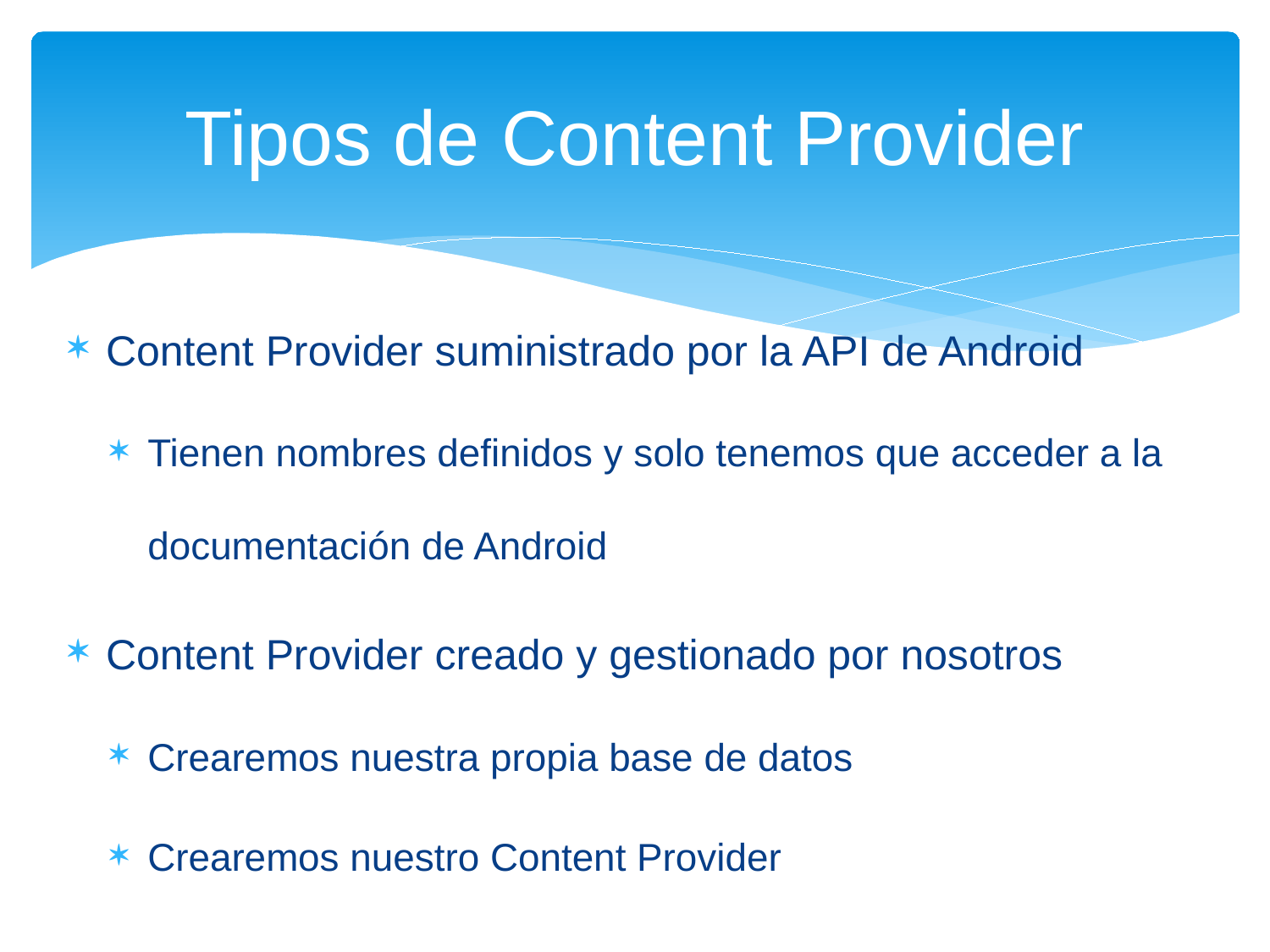

# Tipos de Content Provider
Content Provider suministrado por la API de Android
Tienen nombres definidos y solo tenemos que acceder a la documentación de Android
Content Provider creado y gestionado por nosotros
Crearemos nuestra propia base de datos
Crearemos nuestro Content Provider